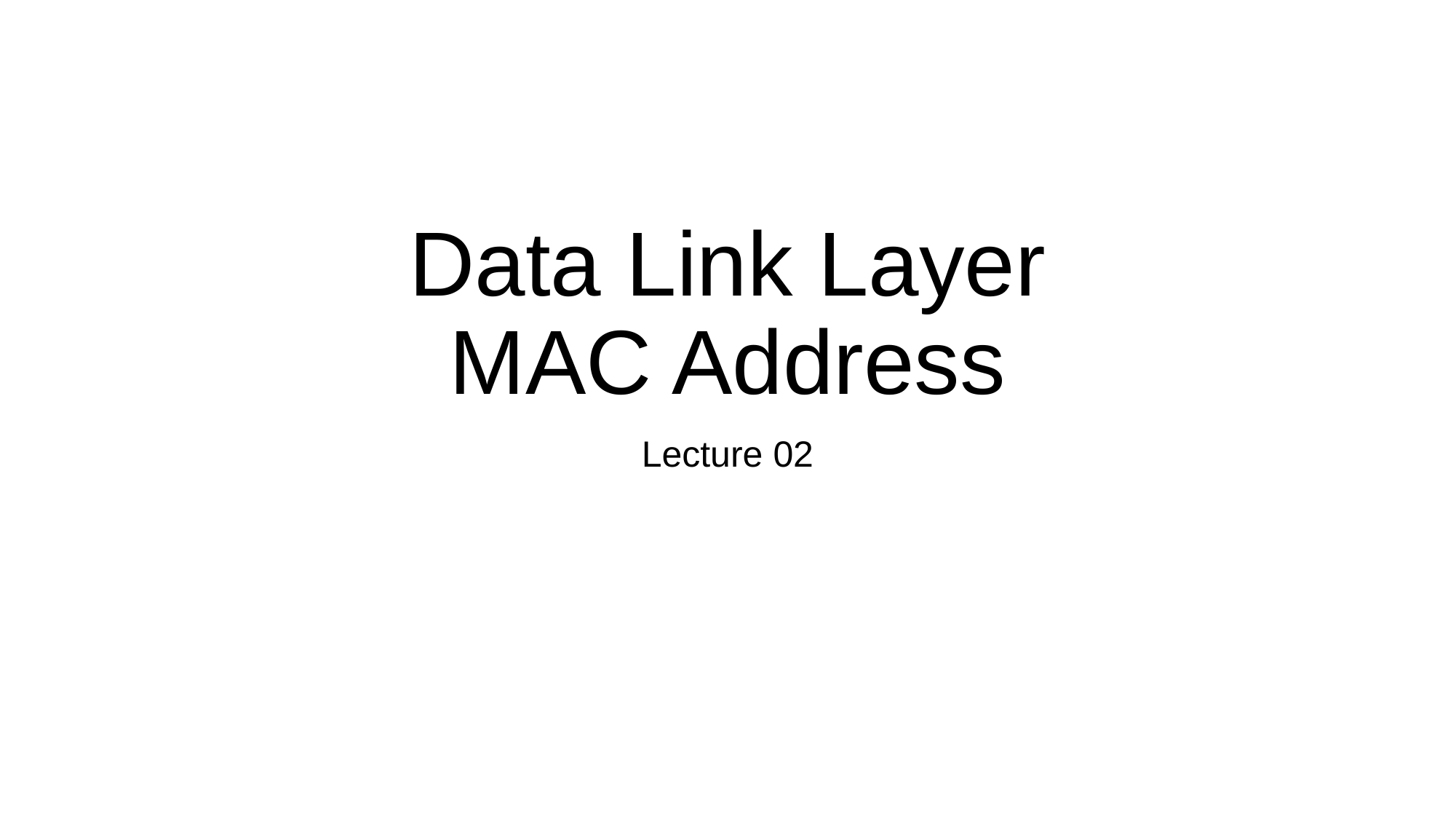

# Data Link Layer MAC Address
Lecture 02